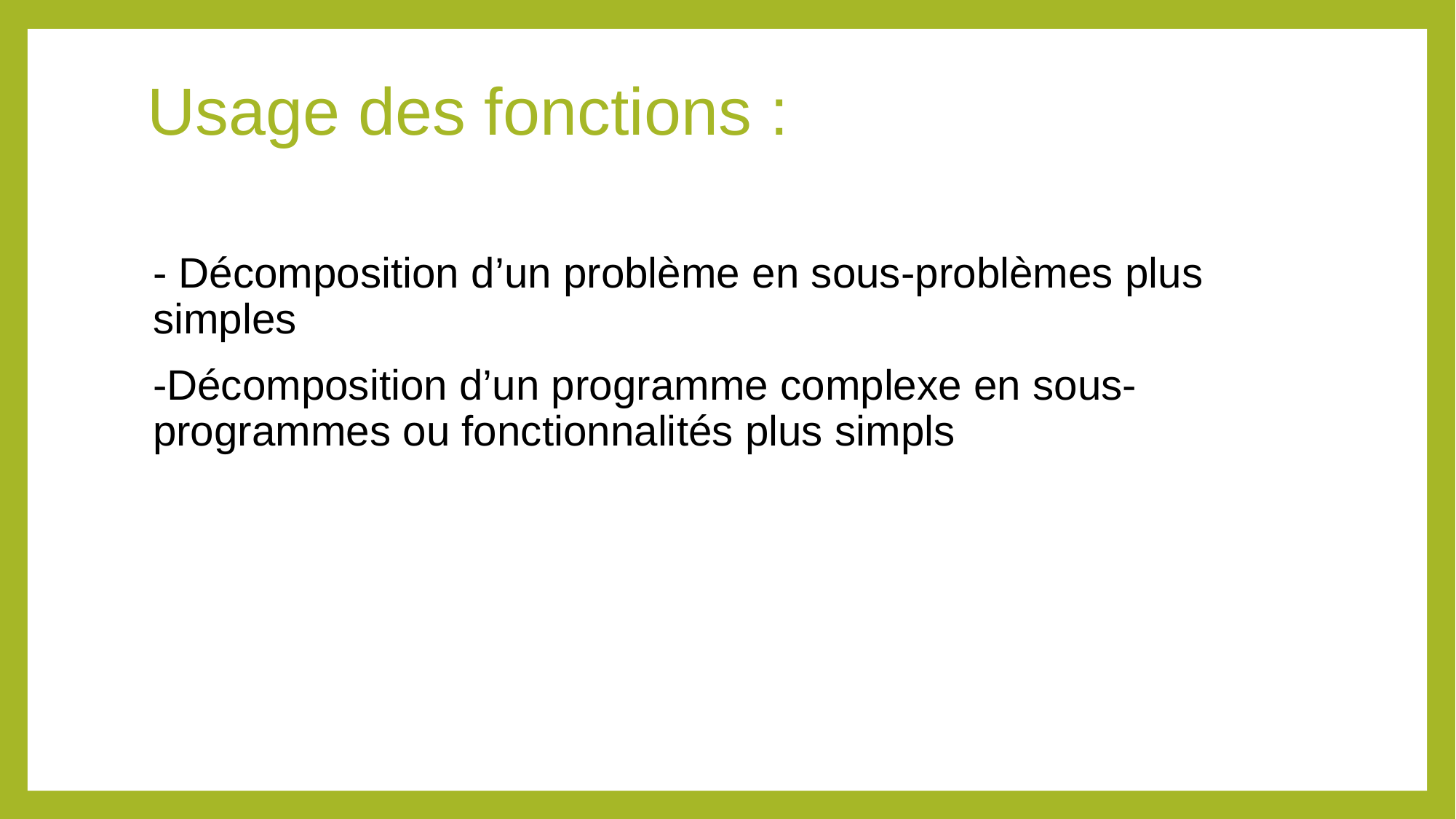

# Usage des fonctions :
- Décomposition d’un problème en sous-problèmes plus simples
-Décomposition d’un programme complexe en sous-programmes ou fonctionnalités plus simpls